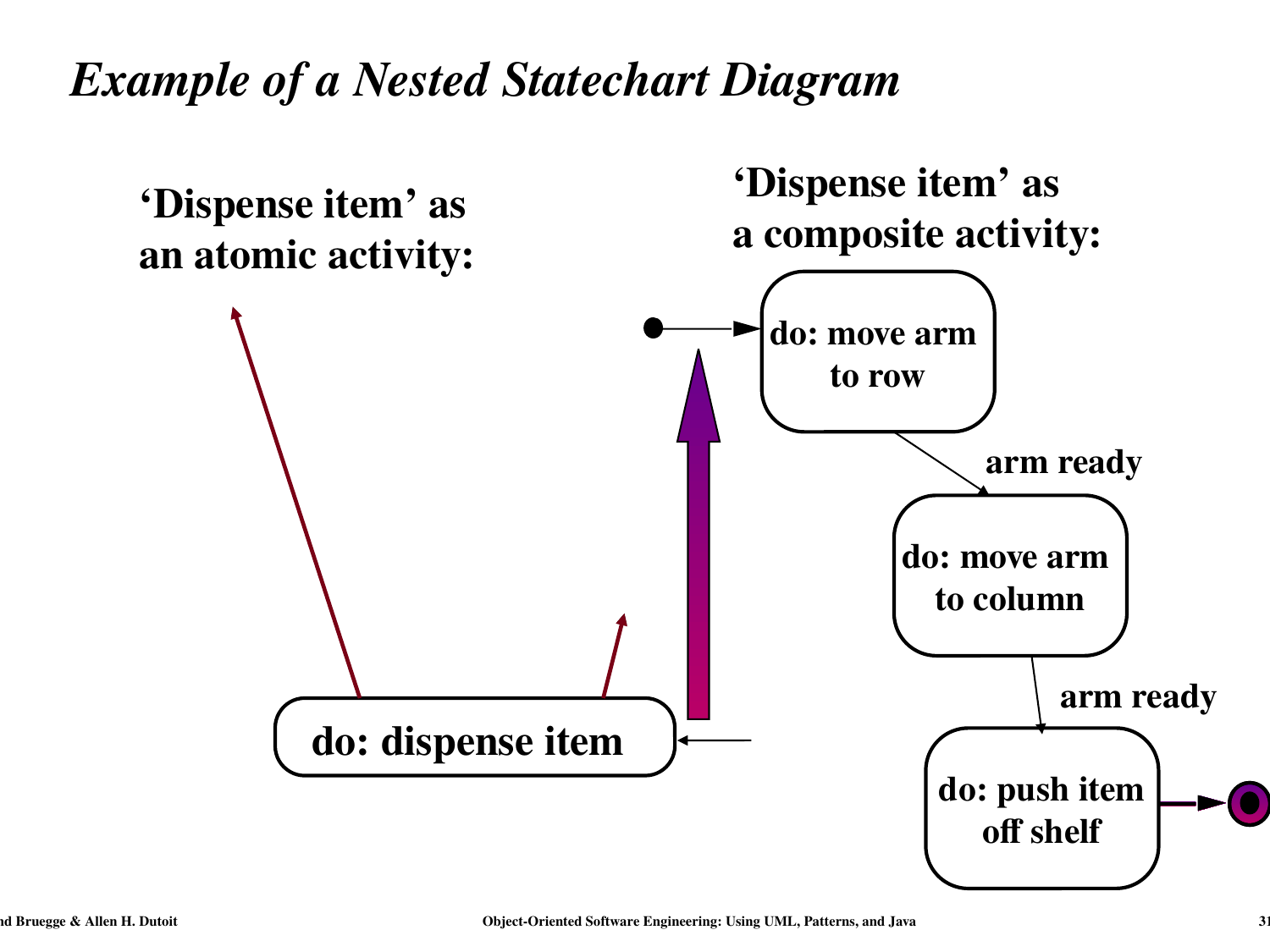

# Example of a Nested Statechart Diagram
‘Dispense item’ as
a composite activity:
‘Dispense item’ as
an atomic activity:

do: move arm
to row

arm ready
do: move arm
to column

arm ready
do: dispense item
do: push item
off shelf